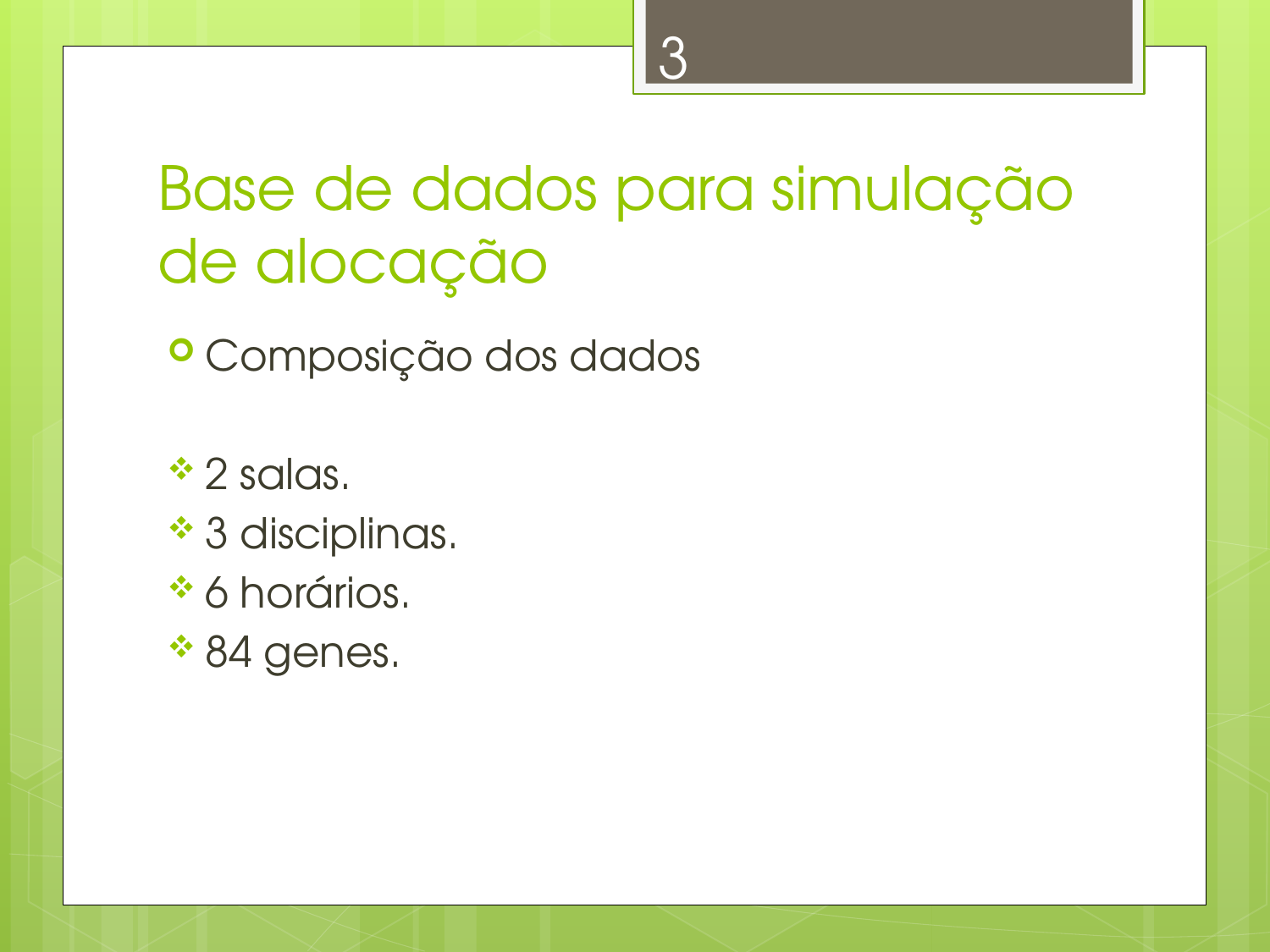

3
# Base de dados para simulação de alocação
Composição dos dados

2 salas.
3 disciplinas.
6 horários.
84 genes.